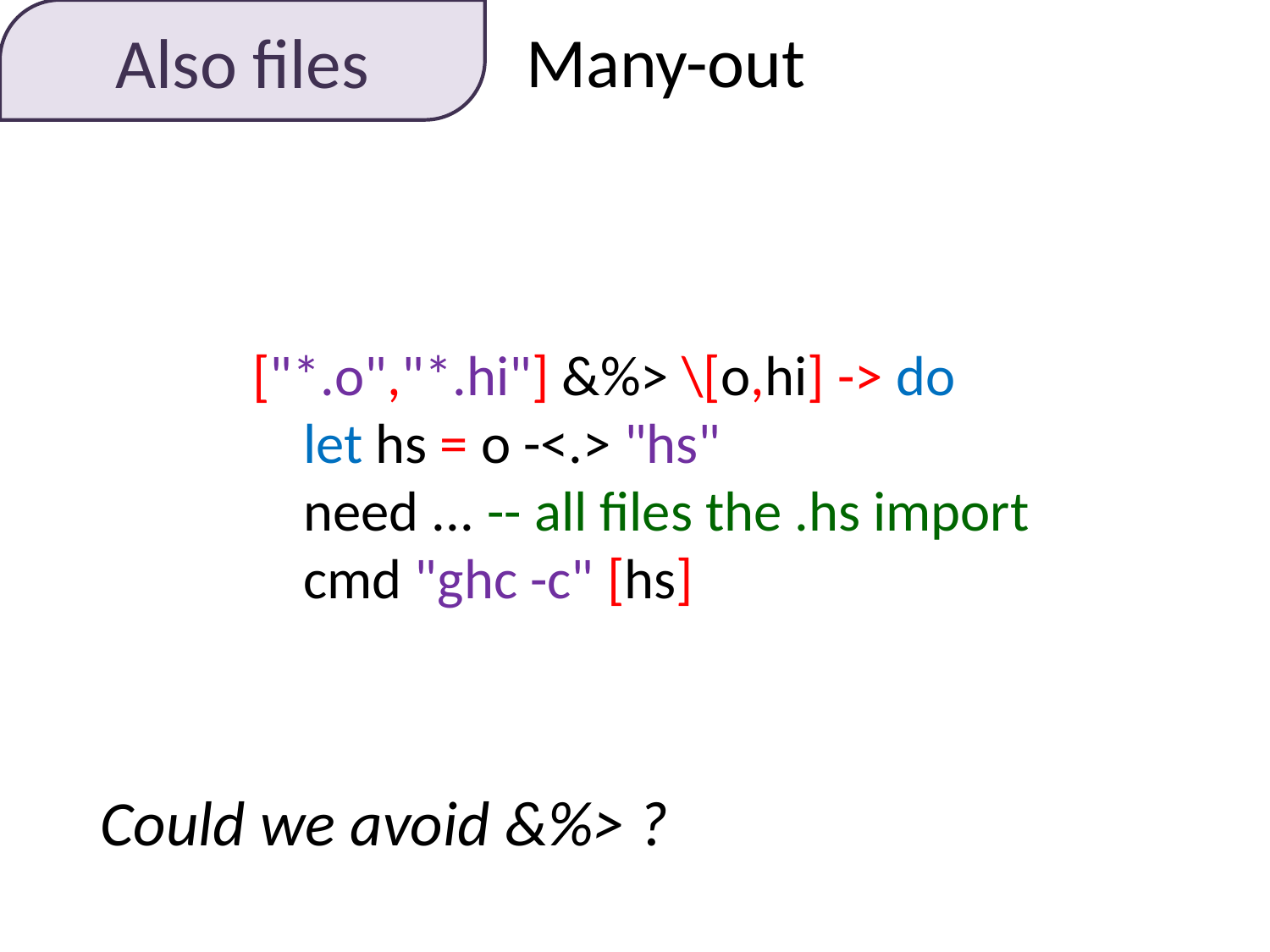

Also files
Many-out
 ["*.o","*.hi"] &%> \[o,hi] -> do
     let hs = o -<.> "hs"
     need ... -- all files the .hs import
     cmd "ghc -c" [hs]
Could we avoid &%> ?